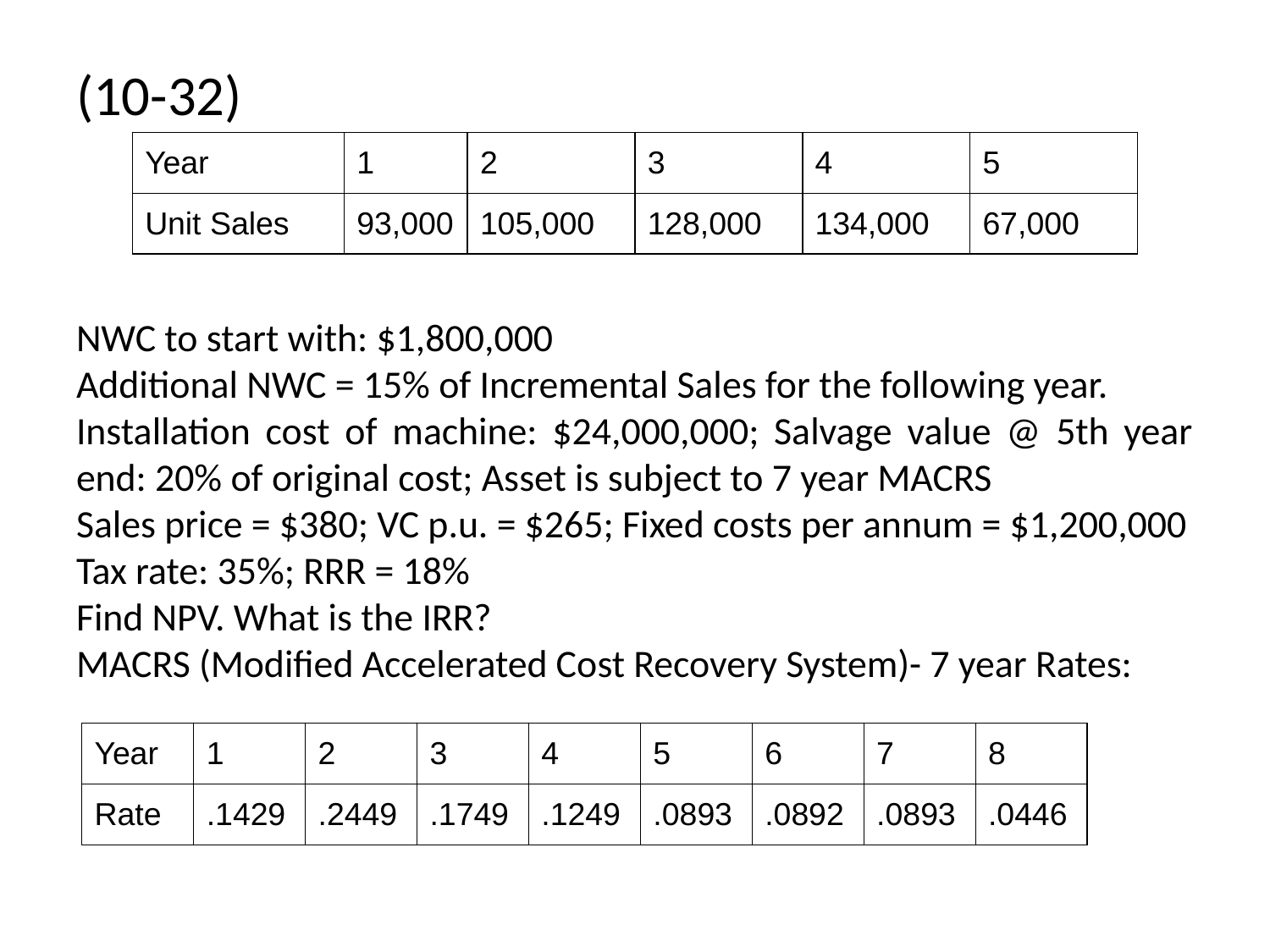

(10-32)

NWC to start with: $1,800,000
Additional NWC = 15% of Incremental Sales for the following year.
Installation cost of machine: $24,000,000; Salvage value @ 5th year end: 20% of original cost; Asset is subject to 7 year MACRS
Sales price = $380; VC p.u. = $265; Fixed costs per annum = $1,200,000
Tax rate: 35%; RRR = 18%
Find NPV. What is the IRR?
MACRS (Modified Accelerated Cost Recovery System)- 7 year Rates:

| Year | 1 | 2 | 3 | 4 | 5 |
| --- | --- | --- | --- | --- | --- |
| Unit Sales | 93,000 | 105,000 | 128,000 | 134,000 | 67,000 |
| Year | 1 | 2 | 3 | 4 | 5 | 6 | 7 | 8 |
| --- | --- | --- | --- | --- | --- | --- | --- | --- |
| Rate | .1429 | .2449 | .1749 | .1249 | .0893 | .0892 | .0893 | .0446 |